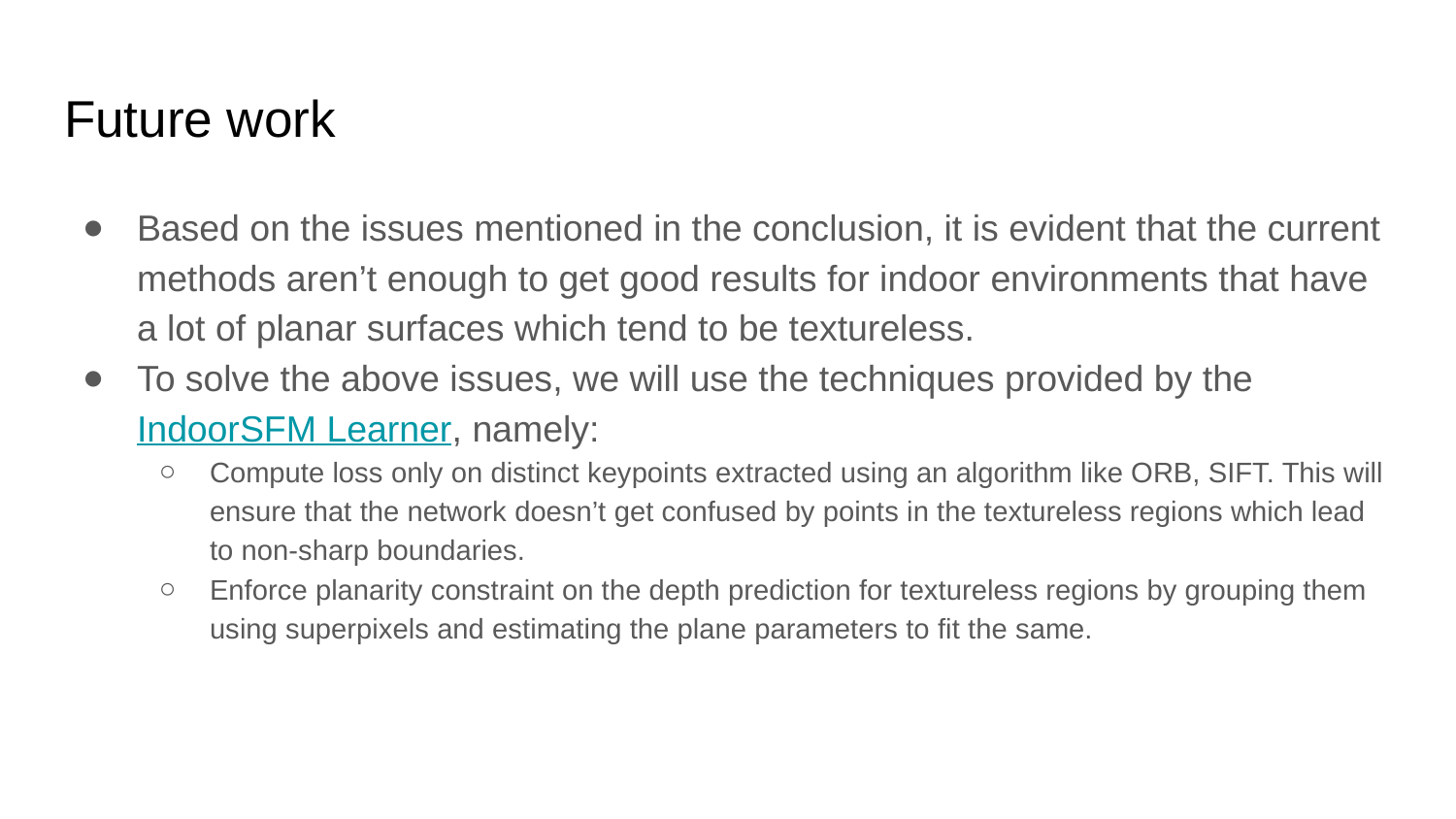

# Future work
Based on the issues mentioned in the conclusion, it is evident that the current methods aren’t enough to get good results for indoor environments that have a lot of planar surfaces which tend to be textureless.
To solve the above issues, we will use the techniques provided by the IndoorSFM Learner, namely:
Compute loss only on distinct keypoints extracted using an algorithm like ORB, SIFT. This will ensure that the network doesn’t get confused by points in the textureless regions which lead to non-sharp boundaries.
Enforce planarity constraint on the depth prediction for textureless regions by grouping them using superpixels and estimating the plane parameters to fit the same.